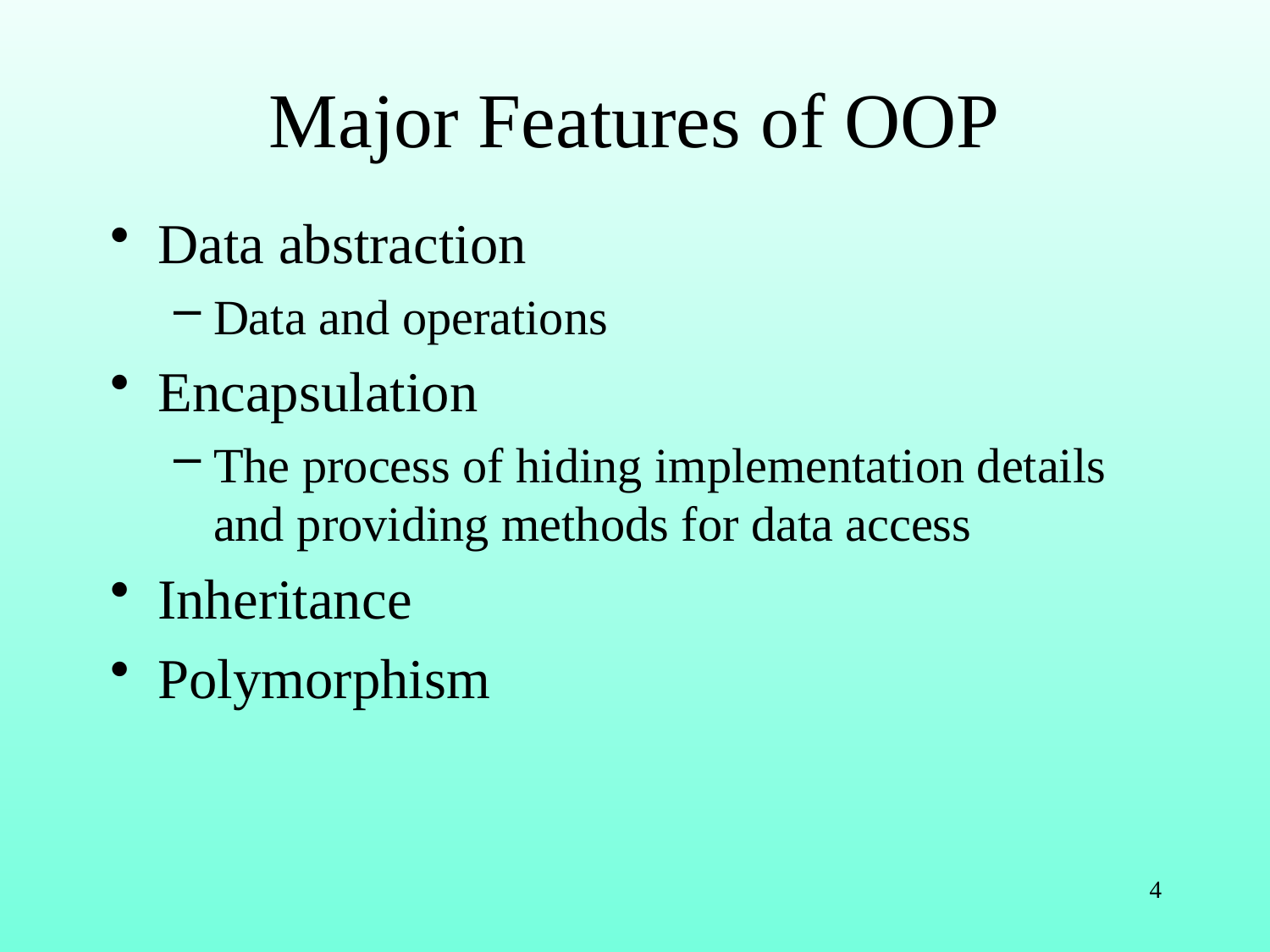

# Major Features of OOP
Data abstraction
Data and operations
Encapsulation
The process of hiding implementation details and providing methods for data access
Inheritance
Polymorphism

4